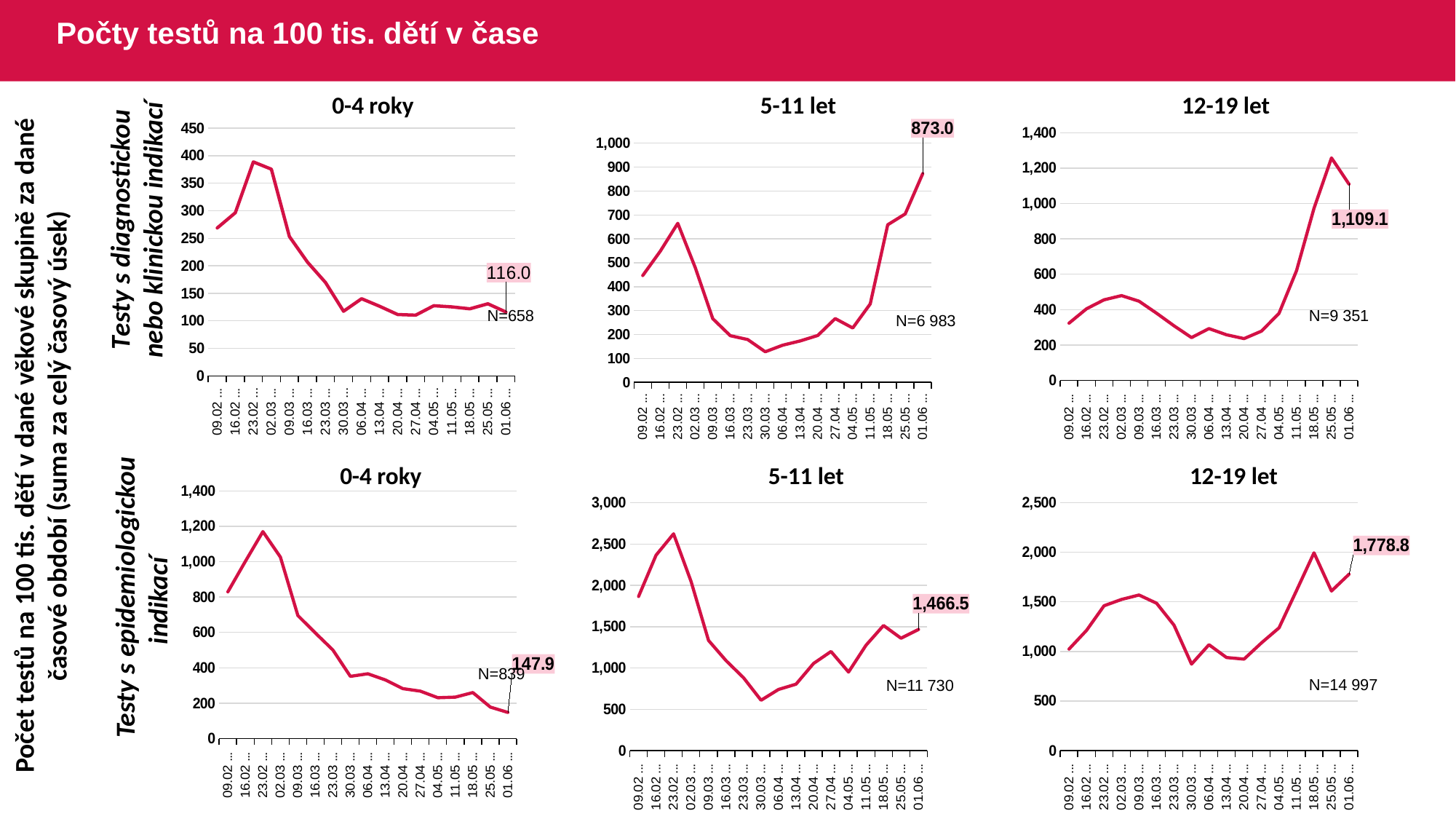

# Počty testů na 100 tis. dětí v čase
0-4 roky
5-11 let
12-19 let

### Chart

| Category |  |
|---|---|
| 09.02 - 15.02 | 268.658926563034 |
| 16.02 - 22.02 | 296.335731989803 |
| 23.02 - 01.03 | 388.709273668957 |
| 02.03 - 08.03 | 375.487869802666 |
| 09.03 - 15.03 | 253.145812693252 |
| 16.03 - 22.03 | 206.606471083908 |
| 23.03 - 29.03 | 169.586540258293 |
| 30.03 - 05.04 | 117.406066332664 |
| 06.04 - 12.04 | 140.146880982685 |
| 13.04 - 19.04 | 126.396620961742 |
| 20.04 - 26.04 | 111.412363246612 |
| 27.04 - 03.05 | 110.354650937309 |
| 04.05 - 10.05 | 127.454333271045 |
| 11.05 - 17.05 | 125.338908652439 |
| 18.05 - 24.05 | 121.813200954761 |
| 25.05 - 31.05 | 130.980040968723 |
| 01.06 - 07.06 | 115.995783253593 |

### Chart

| Category |  |
|---|---|
| 09.02 - 15.02 | 446.587642824904 |
| 16.02 - 22.02 | 548.482639718044 |
| 23.02 - 01.03 | 665.005507330813 |
| 02.03 - 08.03 | 479.844169418248 |
| 09.03 - 15.03 | 266.427286354947 |
| 16.03 - 22.03 | 195.163300797781 |
| 23.03 - 29.03 | 179.03513564537 |
| 30.03 - 05.04 | 127.775075858637 |
| 06.04 - 12.04 | 155.405498329047 |
| 13.04 - 19.04 | 173.158982450305 |
| 20.04 - 26.04 | 196.038472550237 |
| 27.04 - 03.05 | 266.802359963142 |
| 04.05 - 10.05 | 227.419631102603 |
| 11.05 - 17.05 | 327.939358099026 |
| 18.05 - 24.05 | 659.004329599683 |
| 25.05 - 31.05 | 704.263211655287 |
| 01.06 - 07.06 | 873.046335343311 |

### Chart

| Category |  |
|---|---|
| 09.02 - 15.02 | 323.335934886832 |
| 16.02 - 22.02 | 404.703671986013 |
| 23.02 - 01.03 | 455.232325053434 |
| 02.03 - 08.03 | 479.191921108878 |
| 09.03 - 15.03 | 447.522554045494 |
| 16.03 - 22.03 | 379.795181037284 |
| 23.03 - 29.03 | 308.509452179255 |
| 30.03 - 05.04 | 241.968197787651 |
| 06.04 - 12.04 | 292.852686440054 |
| 13.04 - 19.04 | 257.743575388513 |
| 20.04 - 26.04 | 236.274828427942 |
| 27.04 - 03.05 | 278.50065117912 |
| 04.05 - 10.05 | 378.96489800566 |
| 11.05 - 17.05 | 619.984200900026 |
| 18.05 - 24.05 | 972.49865375537 |
| 25.05 - 31.05 | 1257.2857336025 |
| 01.06 - 07.06 | 1109.13951838839 |
Testy s diagnostickou nebo klinickou indikací
N=658
N=9 351
N=6 983
Počet testů na 100 tis. dětí v dané věkové skupině za dané časové období (suma za celý časový úsek)
0-4 roky
5-11 let
12-19 let

### Chart

| Category |  |
|---|---|
| 09.02 - 15.02 | 829.422735878659 |
| 16.02 - 22.02 | 1001.82984229509 |
| 23.02 - 01.03 | 1169.65352870454 |
| 02.03 - 08.03 | 1025.8046546393 |
| 09.03 - 15.03 | 695.622128751793 |
| 16.03 - 22.03 | 596.549742447052 |
| 23.03 - 29.03 | 500.826778455105 |
| 30.03 - 05.04 | 351.689342843342 |
| 06.04 - 12.04 | 366.14474440382 |
| 13.04 - 19.04 | 331.416523581695 |
| 20.04 - 26.04 | 282.232901199093 |
| 27.04 - 03.05 | 267.953785023498 |
| 04.05 - 10.05 | 230.933854197883 |
| 11.05 - 17.05 | 234.283276510677 |
| 18.05 - 24.05 | 260.020942703724 |
| 25.05 - 31.05 | 177.871953347835 |
| 01.06 - 07.06 | 147.903437917576 |

### Chart

| Category |  |
|---|---|
| 09.02 - 15.02 | 1864.86597994856 |
| 16.02 - 22.02 | 2365.83929596183 |
| 23.02 - 01.03 | 2624.01496293647 |
| 02.03 - 08.03 | 2047.77687621195 |
| 09.03 - 15.03 | 1333.38667713538 |
| 16.03 - 22.03 | 1087.96351283939 |
| 23.03 - 29.03 | 881.67302833181 |
| 30.03 - 05.04 | 608.494417029342 |
| 06.04 - 12.04 | 739.270081753544 |
| 13.04 - 19.04 | 803.282644218927 |
| 20.04 - 26.04 | 1054.20688810178 |
| 27.04 - 03.05 | 1199.11032540136 |
| 04.05 - 10.05 | 950.061449559476 |
| 11.05 - 17.05 | 1275.37529240113 |
| 18.05 - 24.05 | 1514.17215628567 |
| 25.05 - 31.05 | 1360.2669523894 |
| 01.06 - 07.06 | 1466.53780804482 |

### Chart

| Category |  |
|---|---|
| 09.02 - 15.02 | 1023.62036613109 |
| 16.02 - 22.02 | 1212.80628547977 |
| 23.02 - 01.03 | 1461.17952379709 |
| 02.03 - 08.03 | 1524.75548164718 |
| 09.03 - 15.03 | 1569.35354163157 |
| 16.03 - 22.03 | 1486.68107405412 |
| 23.03 - 29.03 | 1265.23272833376 |
| 30.03 - 05.04 | 872.03440692883 |
| 06.04 - 12.04 | 1067.98120239216 |
| 13.04 - 19.04 | 938.338437597113 |
| 20.04 - 26.04 | 922.444448134591 |
| 27.04 - 03.05 | 1086.8404883962 |
| 04.05 - 10.05 | 1237.95200015182 |
| 11.05 - 17.05 | 1614.18882533928 |
| 18.05 - 24.05 | 1994.93290126985 |
| 25.05 - 31.05 | 1609.9187983195 |
| 01.06 - 07.06 | 1778.82208932422 |
Testy s epidemiologickou indikací
N=839
N=14 997
N=11 730